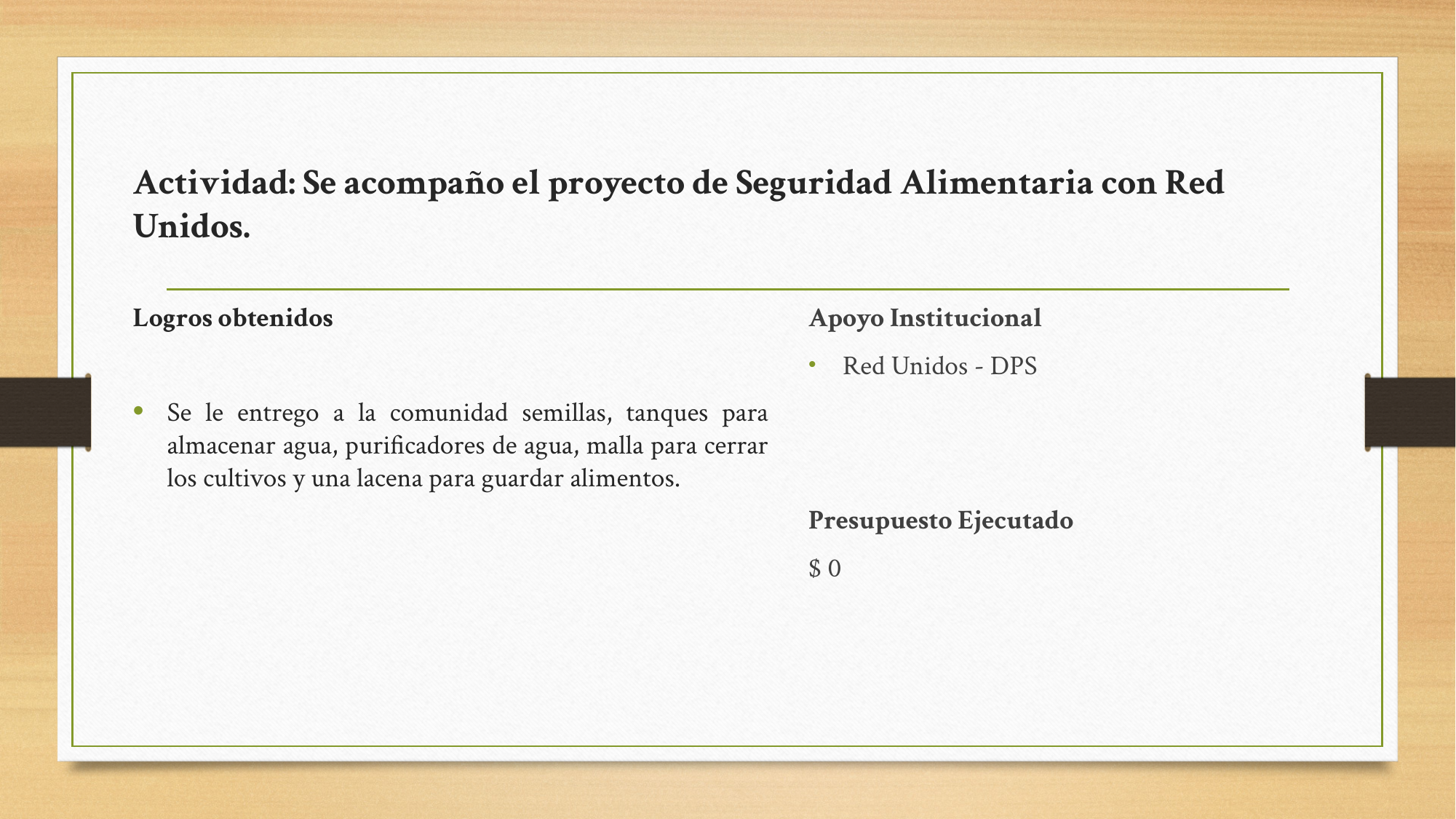

# Actividad: Se acompaño el proyecto de Seguridad Alimentaria con Red Unidos.
Logros obtenidos

Se le entrego a la comunidad semillas, tanques para almacenar agua, purificadores de agua, malla para cerrar los cultivos y una lacena para guardar alimentos.
Apoyo Institucional
Red Unidos - DPS
Presupuesto Ejecutado
$ 0